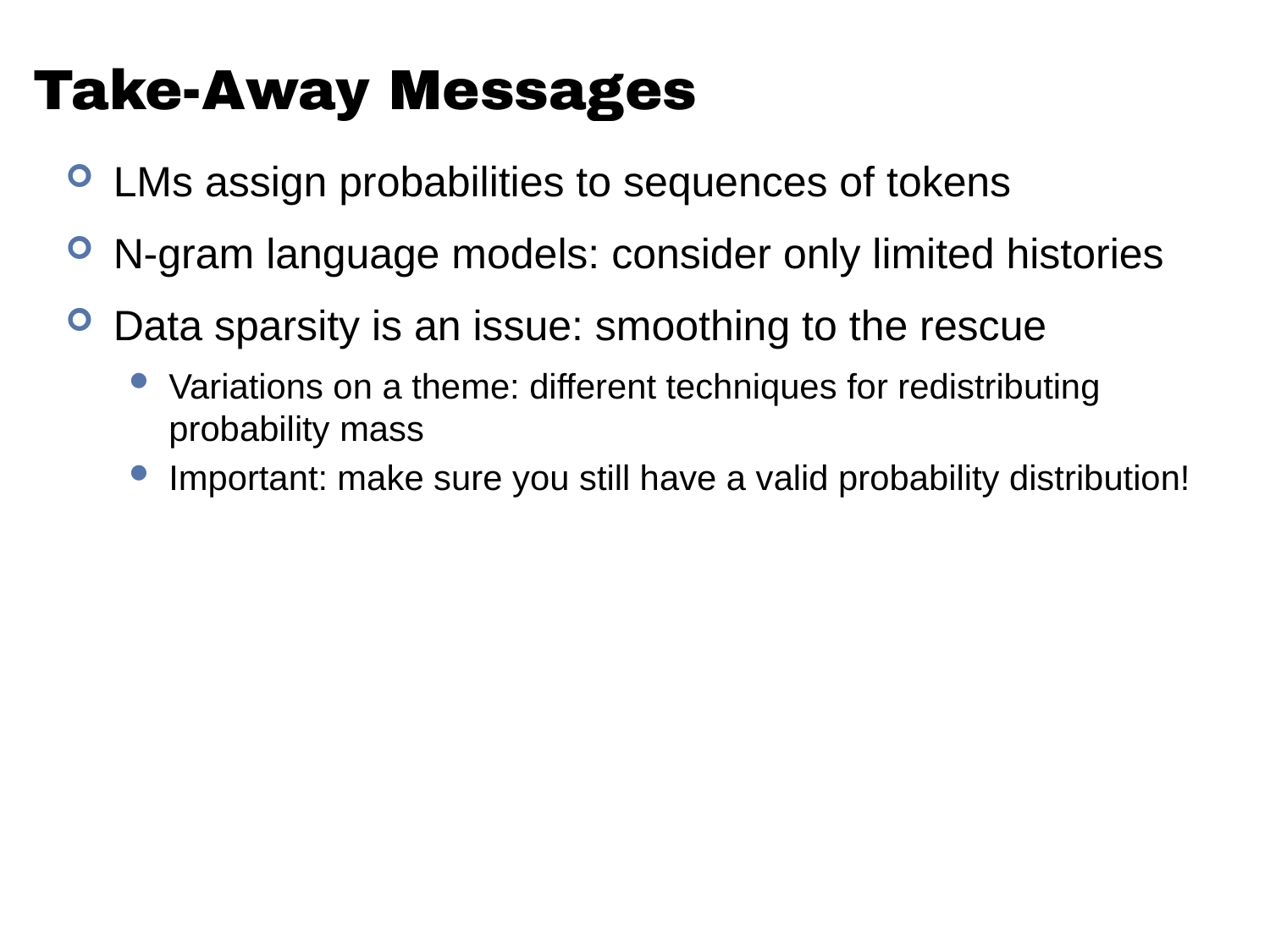

# Take-Away Messages
LMs assign probabilities to sequences of tokens
N-gram language models: consider only limited histories
Data sparsity is an issue: smoothing to the rescue
Variations on a theme: different techniques for redistributing probability mass
Important: make sure you still have a valid probability distribution!